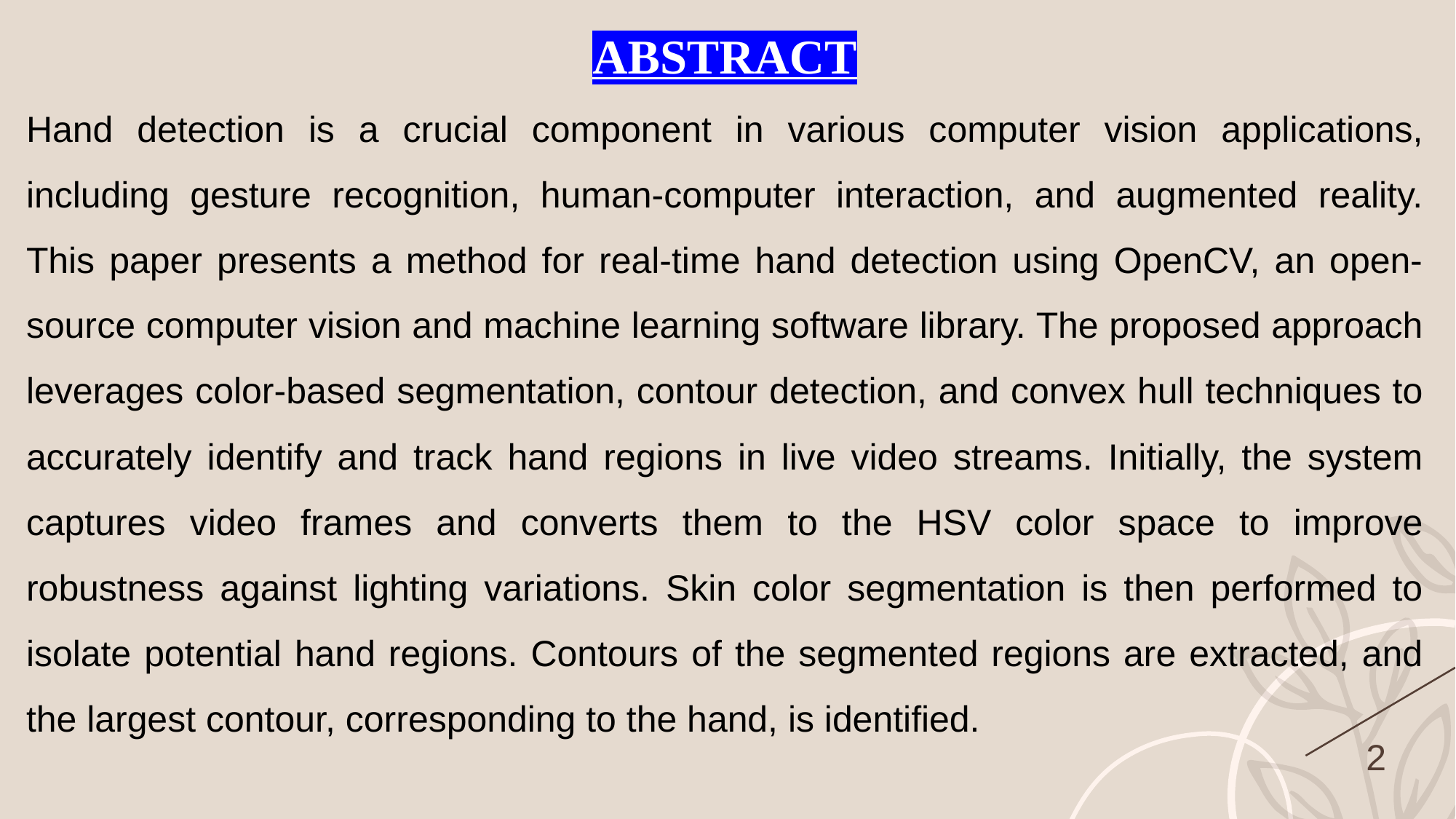

ABSTRACT
Hand detection is a crucial component in various computer vision applications, including gesture recognition, human-computer interaction, and augmented reality. This paper presents a method for real-time hand detection using OpenCV, an open-source computer vision and machine learning software library. The proposed approach leverages color-based segmentation, contour detection, and convex hull techniques to accurately identify and track hand regions in live video streams. Initially, the system captures video frames and converts them to the HSV color space to improve robustness against lighting variations. Skin color segmentation is then performed to isolate potential hand regions. Contours of the segmented regions are extracted, and the largest contour, corresponding to the hand, is identified.
2